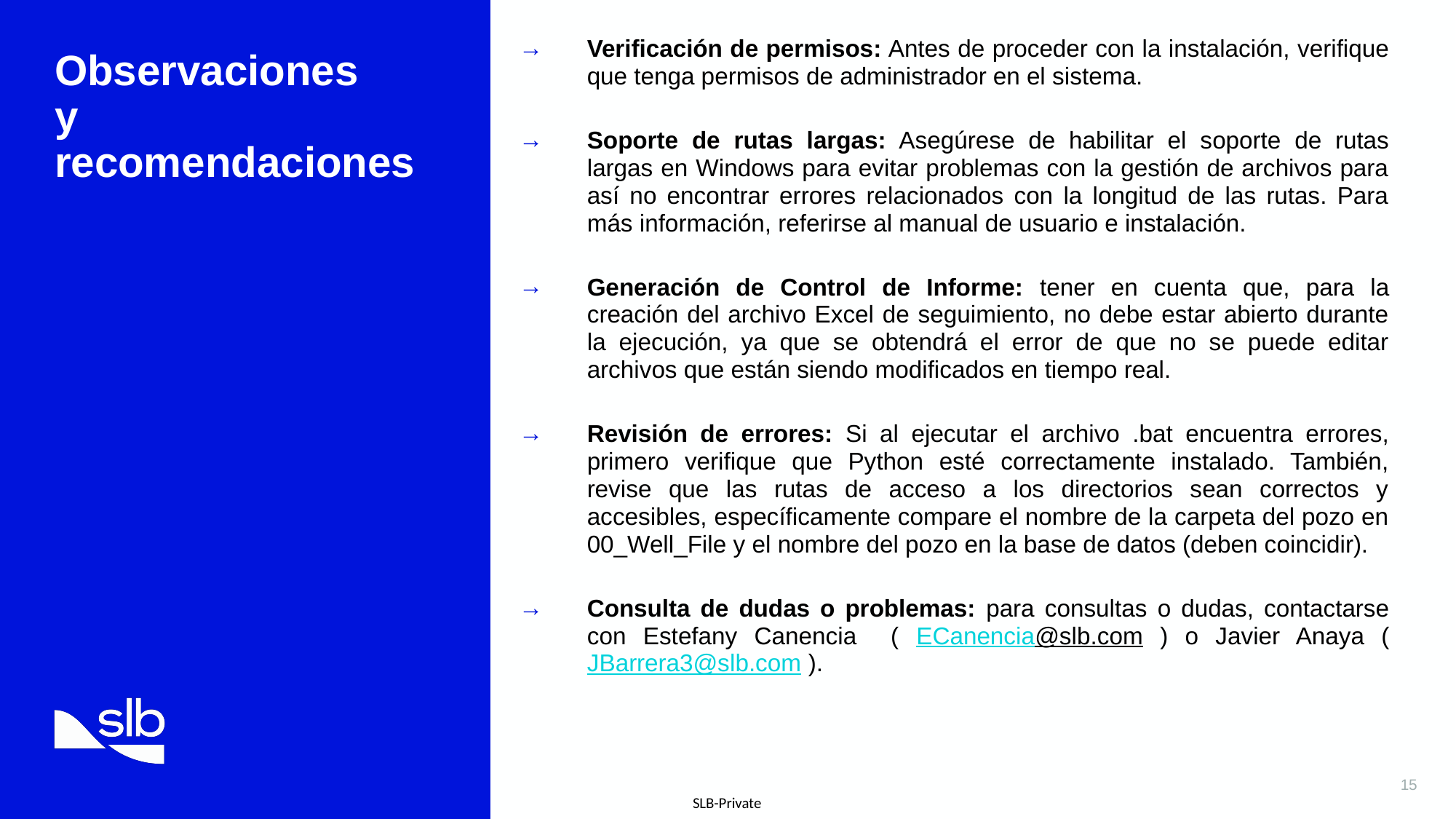

Verificación de permisos: Antes de proceder con la instalación, verifique que tenga permisos de administrador en el sistema.
Soporte de rutas largas: Asegúrese de habilitar el soporte de rutas largas en Windows para evitar problemas con la gestión de archivos para así no encontrar errores relacionados con la longitud de las rutas. Para más información, referirse al manual de usuario e instalación.
Generación de Control de Informe: tener en cuenta que, para la creación del archivo Excel de seguimiento, no debe estar abierto durante la ejecución, ya que se obtendrá el error de que no se puede editar archivos que están siendo modificados en tiempo real.
Revisión de errores: Si al ejecutar el archivo .bat encuentra errores, primero verifique que Python esté correctamente instalado. También, revise que las rutas de acceso a los directorios sean correctos y accesibles, específicamente compare el nombre de la carpeta del pozo en 00_Well_File y el nombre del pozo en la base de datos (deben coincidir).
Consulta de dudas o problemas: para consultas o dudas, contactarse con Estefany Canencia  ( ECanencia@slb.com ) o Javier Anaya ( JBarrera3@slb.com ).

# Observaciones y recomendaciones
15